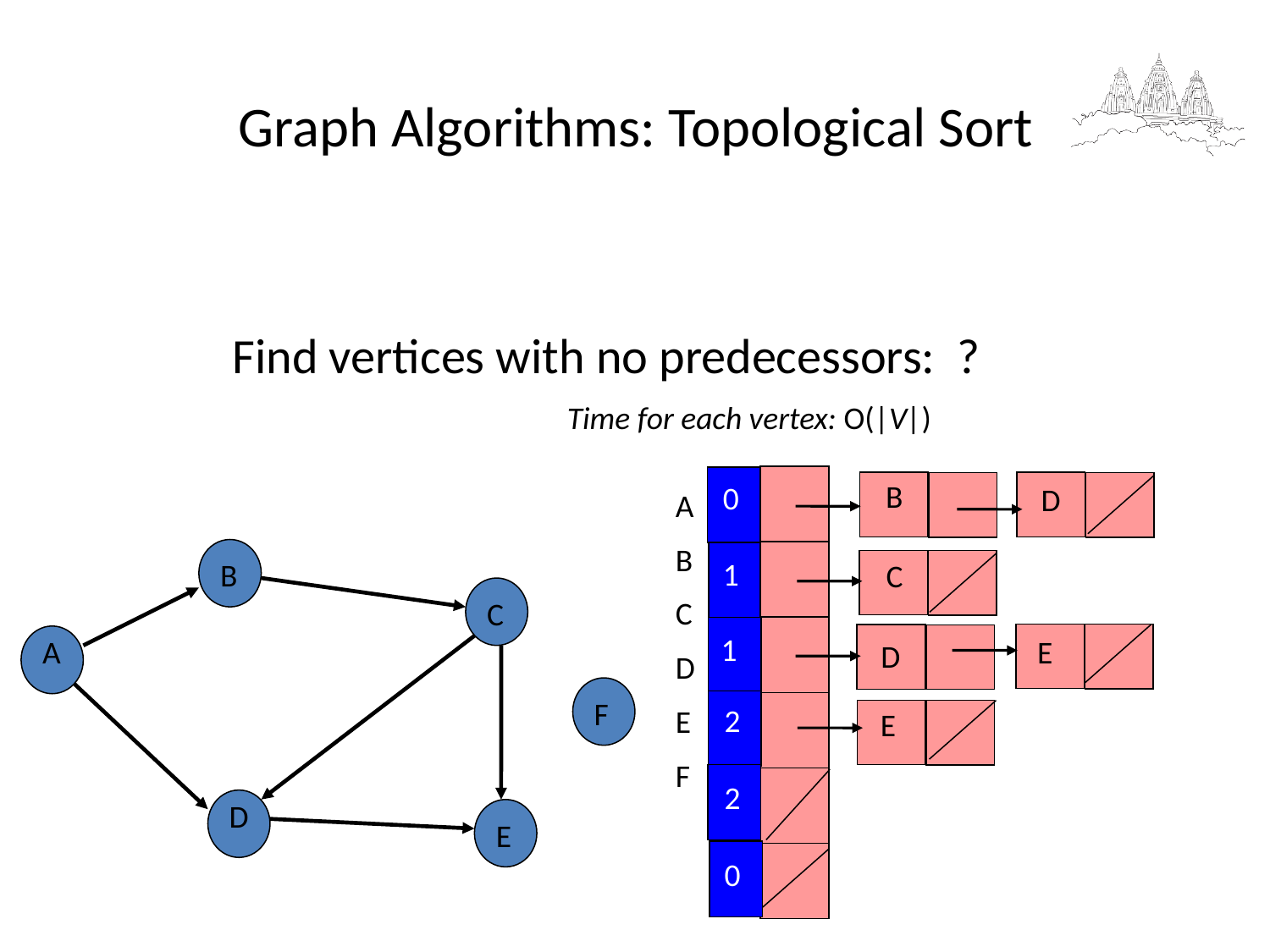

Graph Algorithms: Topological Sort

	Find vertices with no predecessors:  ?

Time for each vertex: O(|V|)

B
0

D

A
B
C
D
E
F

1
B
C

C

1

E

A
D

F

2
E

2

D

E

0